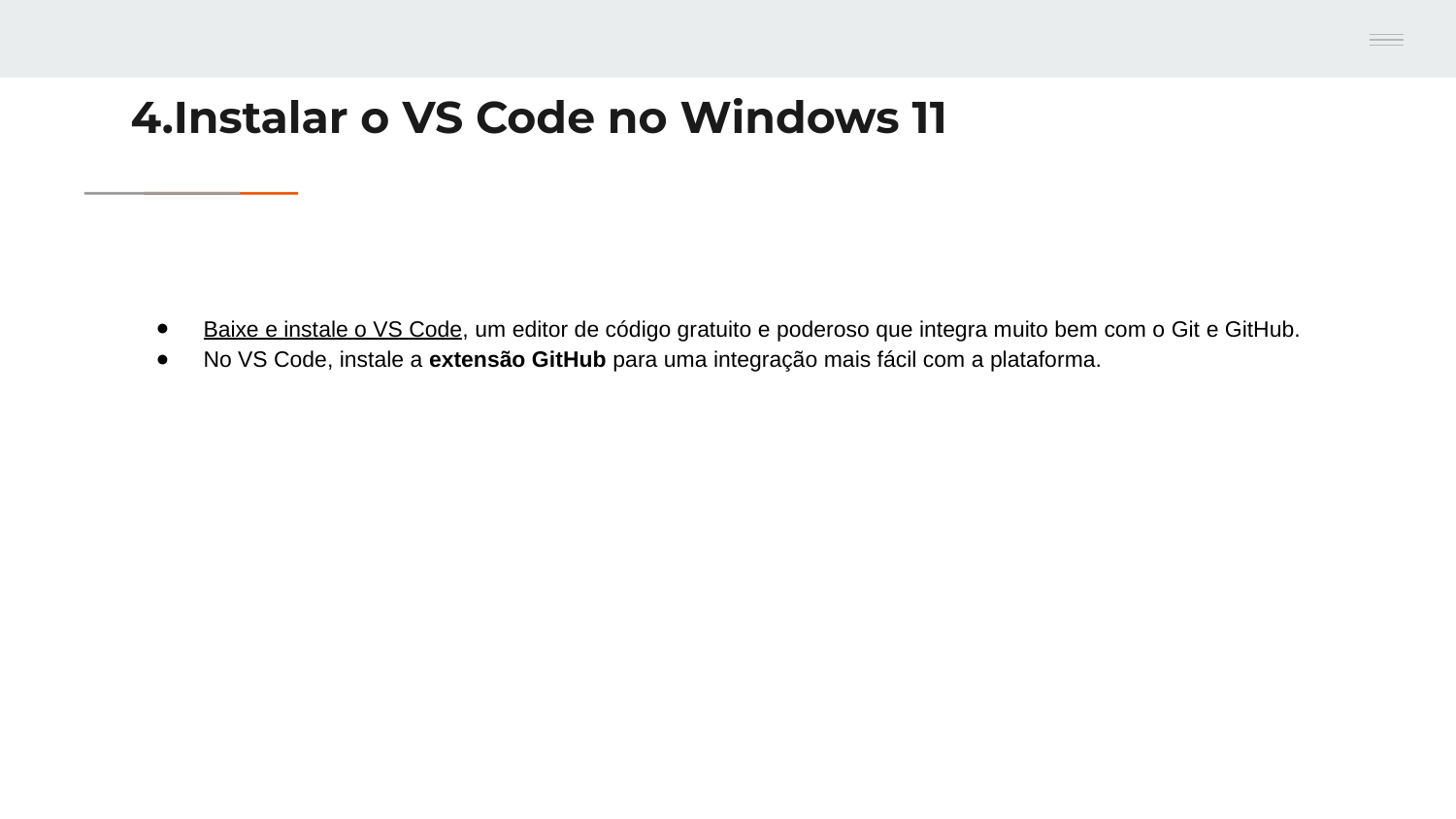

# 4.Instalar o VS Code no Windows 11

Baixe e instale o VS Code, um editor de código gratuito e poderoso que integra muito bem com o Git e GitHub.
No VS Code, instale a extensão GitHub para uma integração mais fácil com a plataforma.